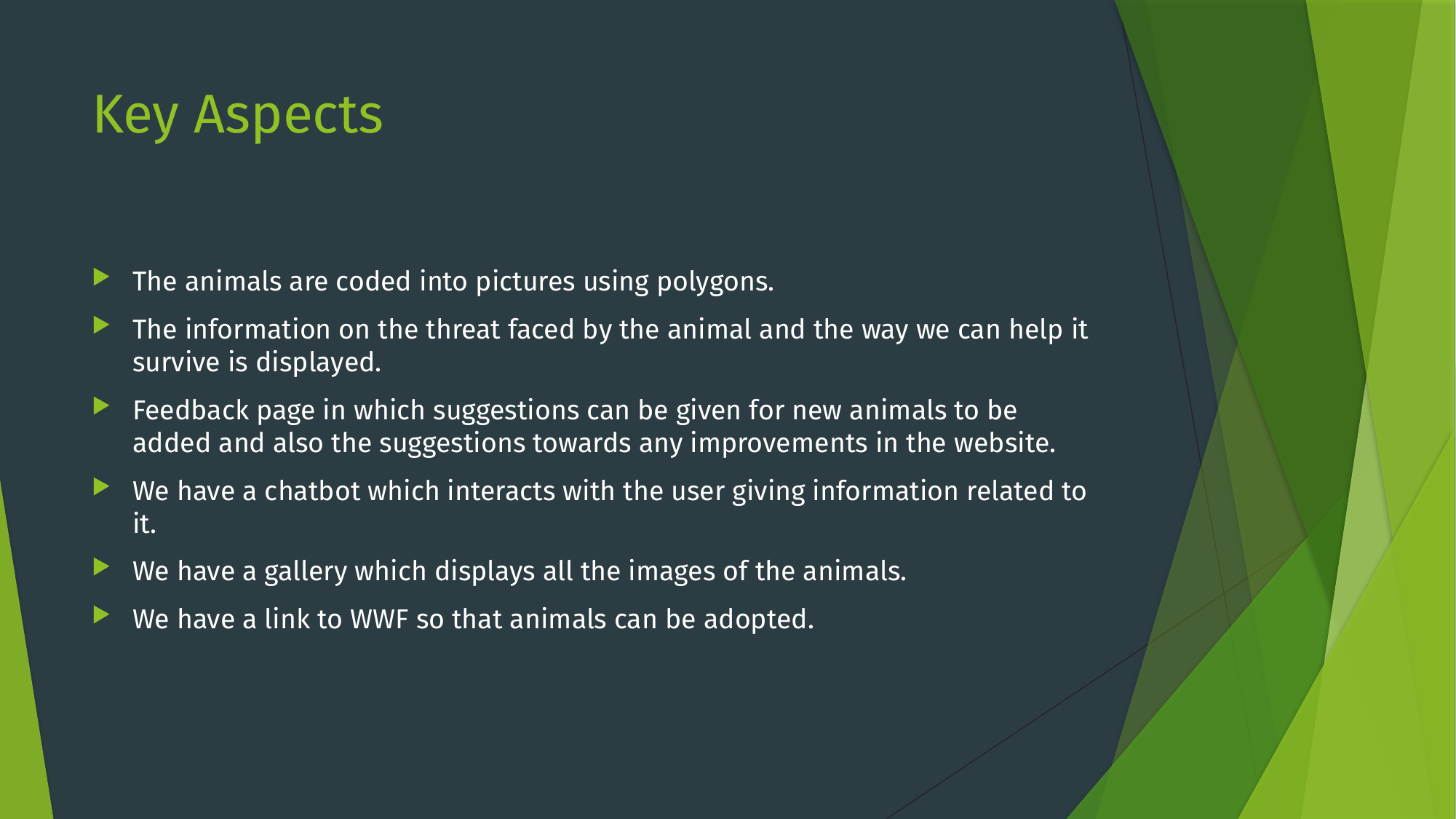

# Key Aspects
The animals are coded into pictures using polygons.
The information on the threat faced by the animal and the way we can help it survive is displayed.
Feedback page in which suggestions can be given for new animals to be added and also the suggestions towards any improvements in the website.
We have a chatbot which interacts with the user giving information related to it.
We have a gallery which displays all the images of the animals.
We have a link to WWF so that animals can be adopted.